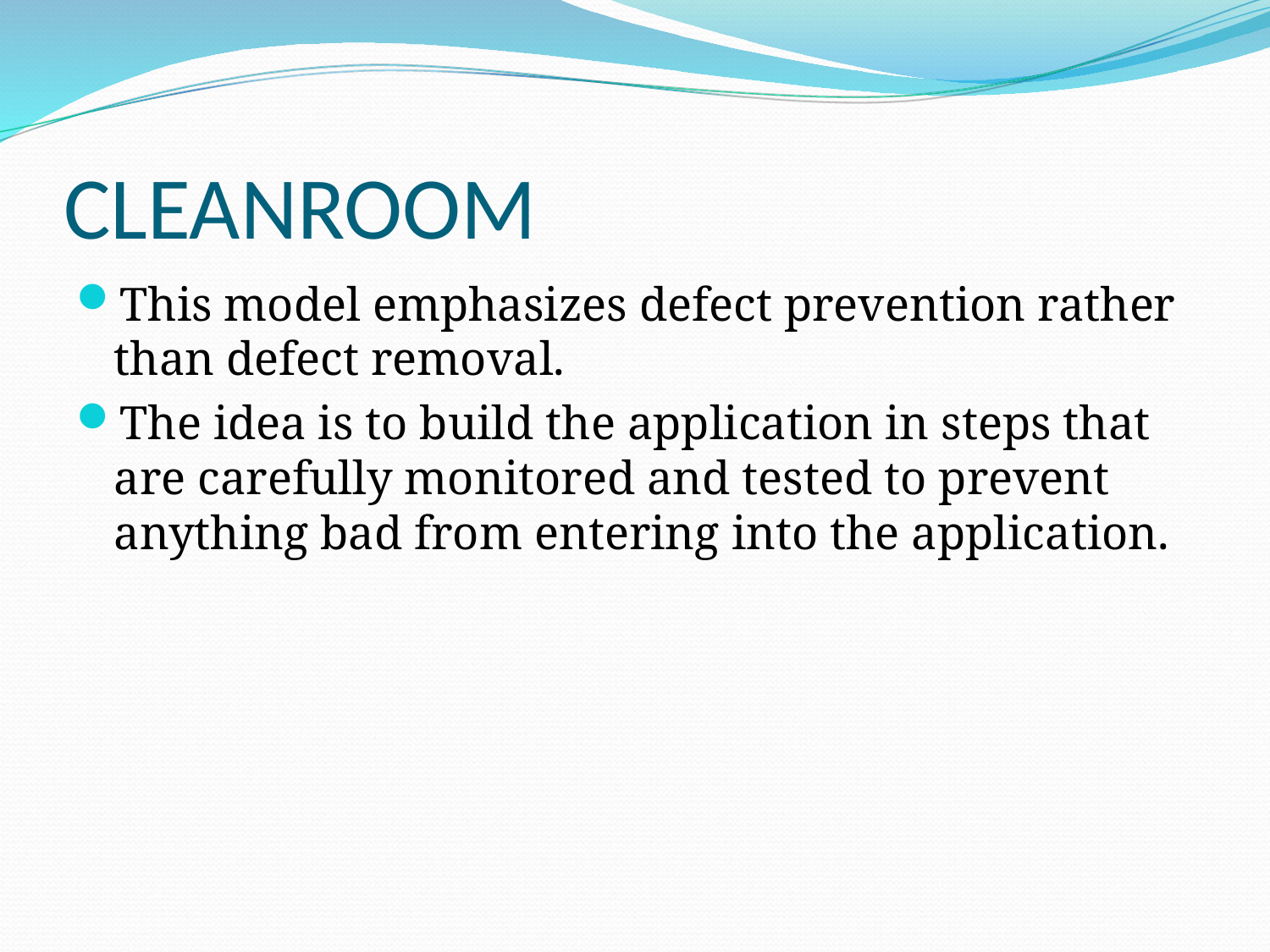

# CLEANROOM
This model emphasizes defect prevention rather than defect removal.
The idea is to build the application in steps that are carefully monitored and tested to prevent anything bad from entering into the application.